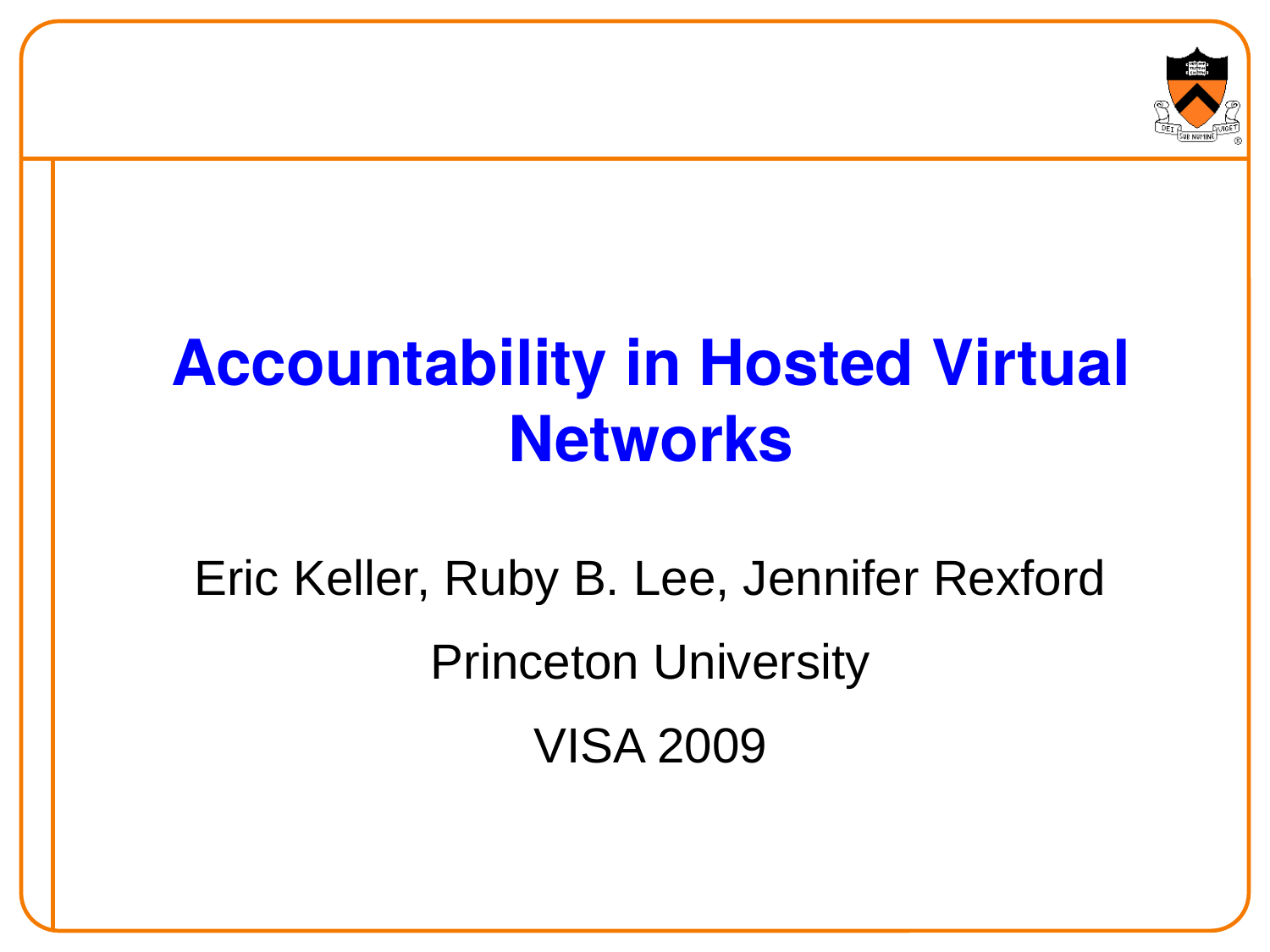

# Accountability in Hosted Virtual Networks
Eric Keller, Ruby B. Lee, Jennifer Rexford
Princeton University
VISA 2009